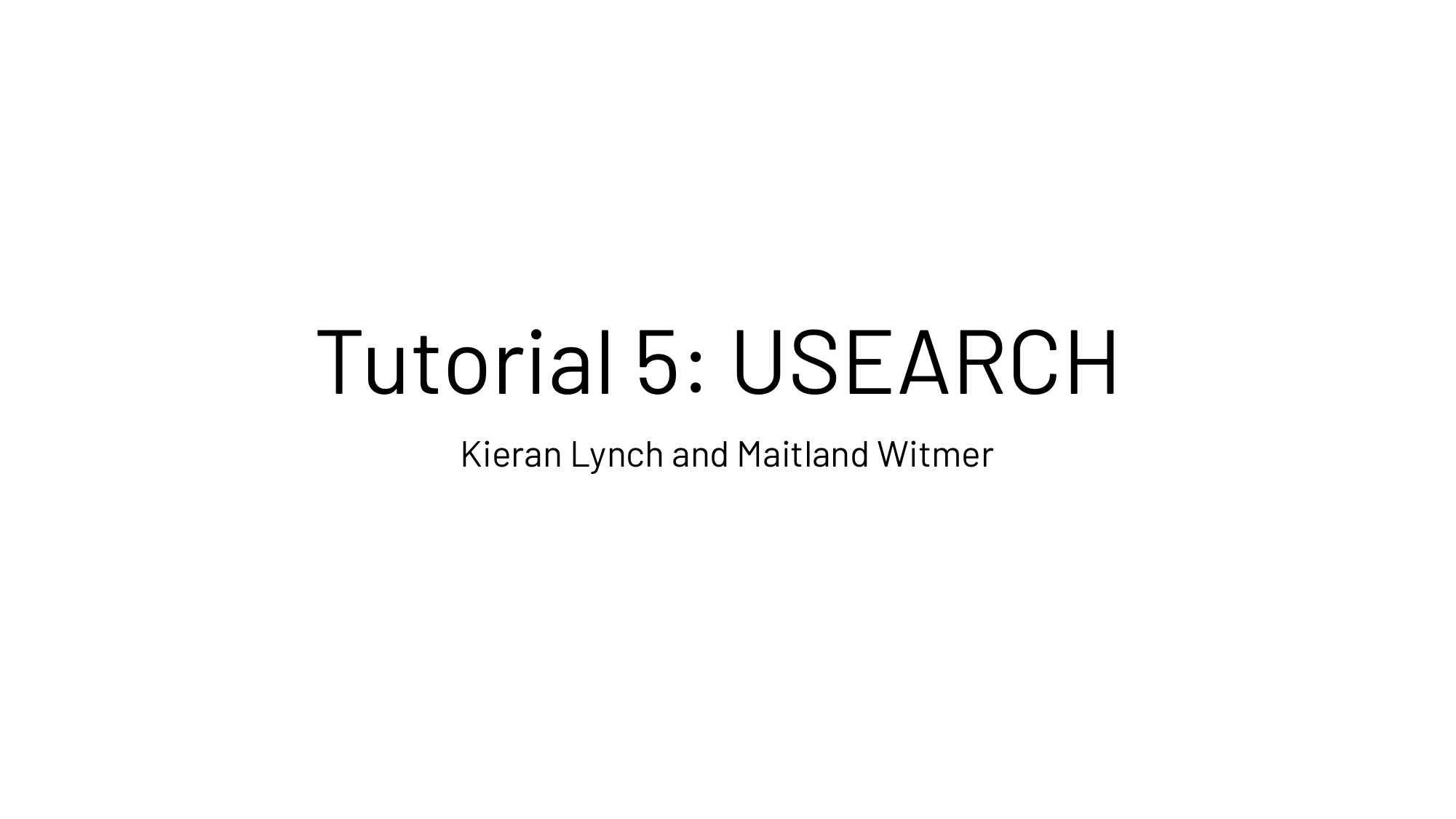

# Tutorial 5: USEARCH
Kieran Lynch and Maitland Witmer